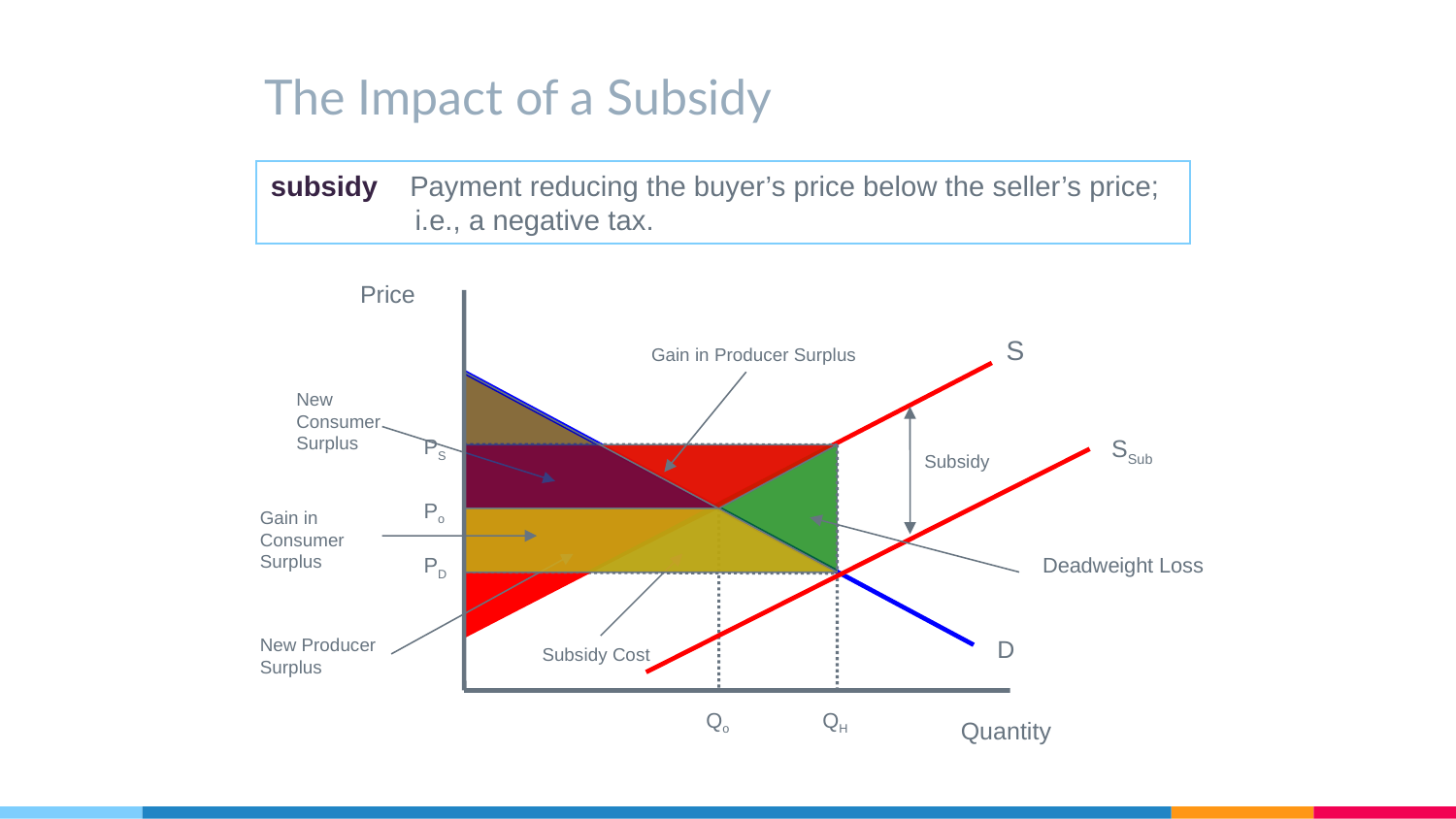

The Impact of a Subsidy
subsidy    Payment reducing the buyer’s price below the seller’s price;
                  i.e., a negative tax.
Price

S
Gain in Producer Surplus

New Consumer Surplus

Subsidy
PS
SSub

New Producer Surplus

Subsidy Cost
Po
Gain in Consumer Surplus

Deadweight Loss
PD

D

Qo
QH
Quantity